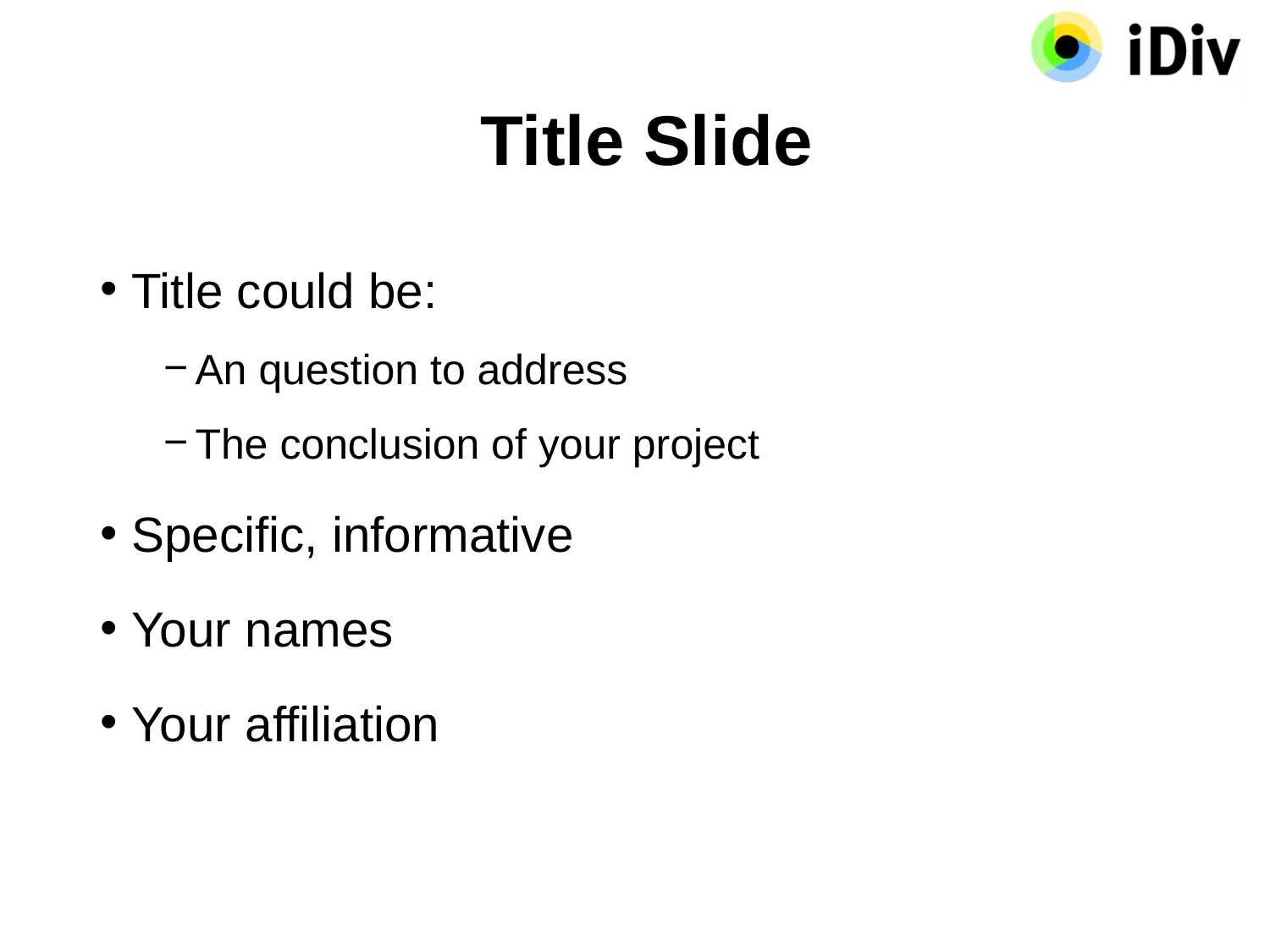

# Title Slide
Title could be:
An question to address
The conclusion of your project
Specific, informative
Your names
Your affiliation